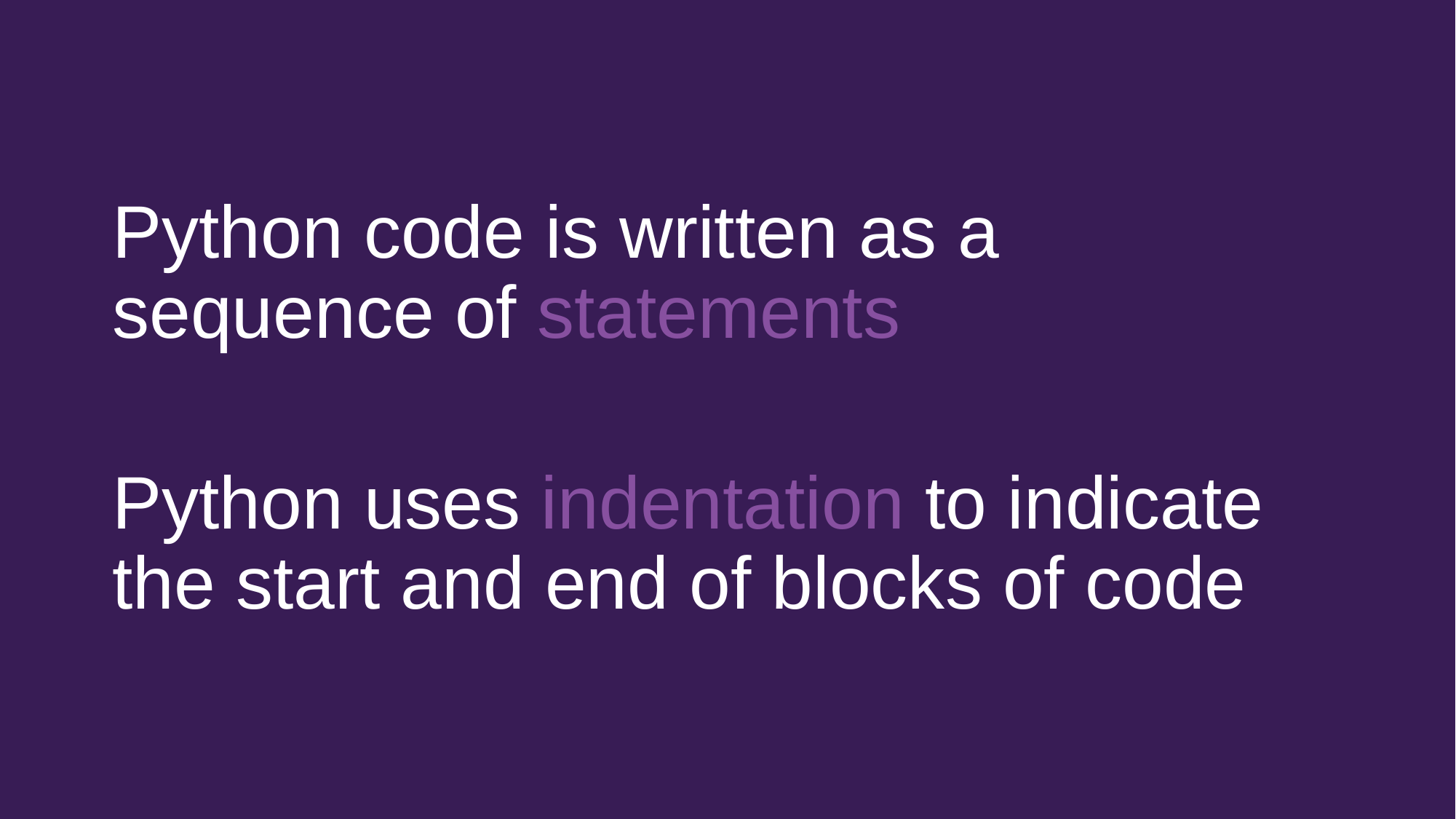

Python code is written as a sequence of statements

Python uses indentation to indicate the start and end of blocks of code